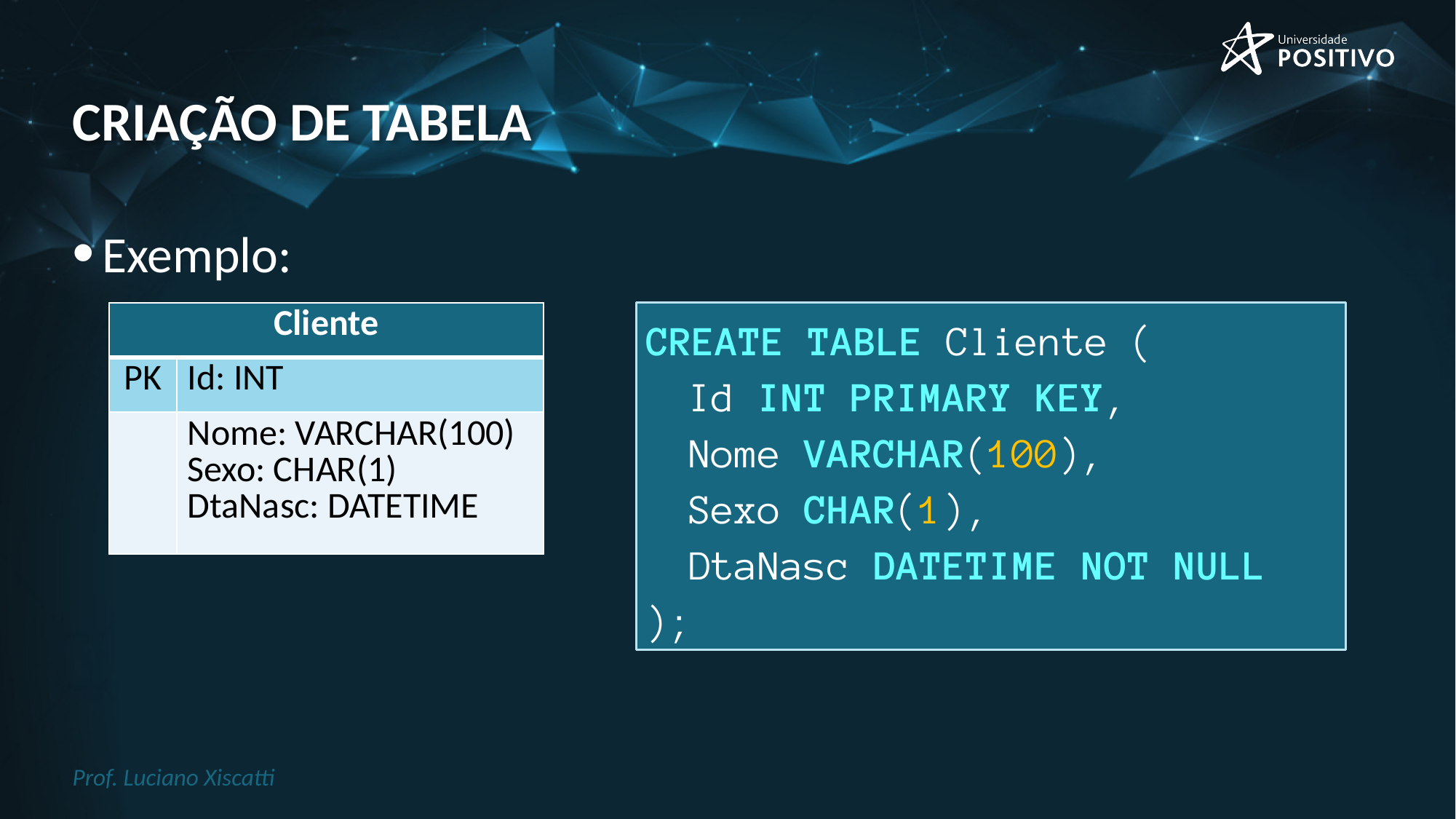

# Criação de Tabela
Exemplo:
| Cliente |  |
| --- | --- |
| PK | Id: INT |
|  | Nome: VARCHAR(100) Sexo: CHAR(1) DtaNasc: DATETIME |
CREATE TABLE Cliente (
	Id INT PRIMARY KEY,
	Nome VARCHAR(100),
	Sexo CHAR(1),
	DtaNasc DATETIME NOT NULL
);